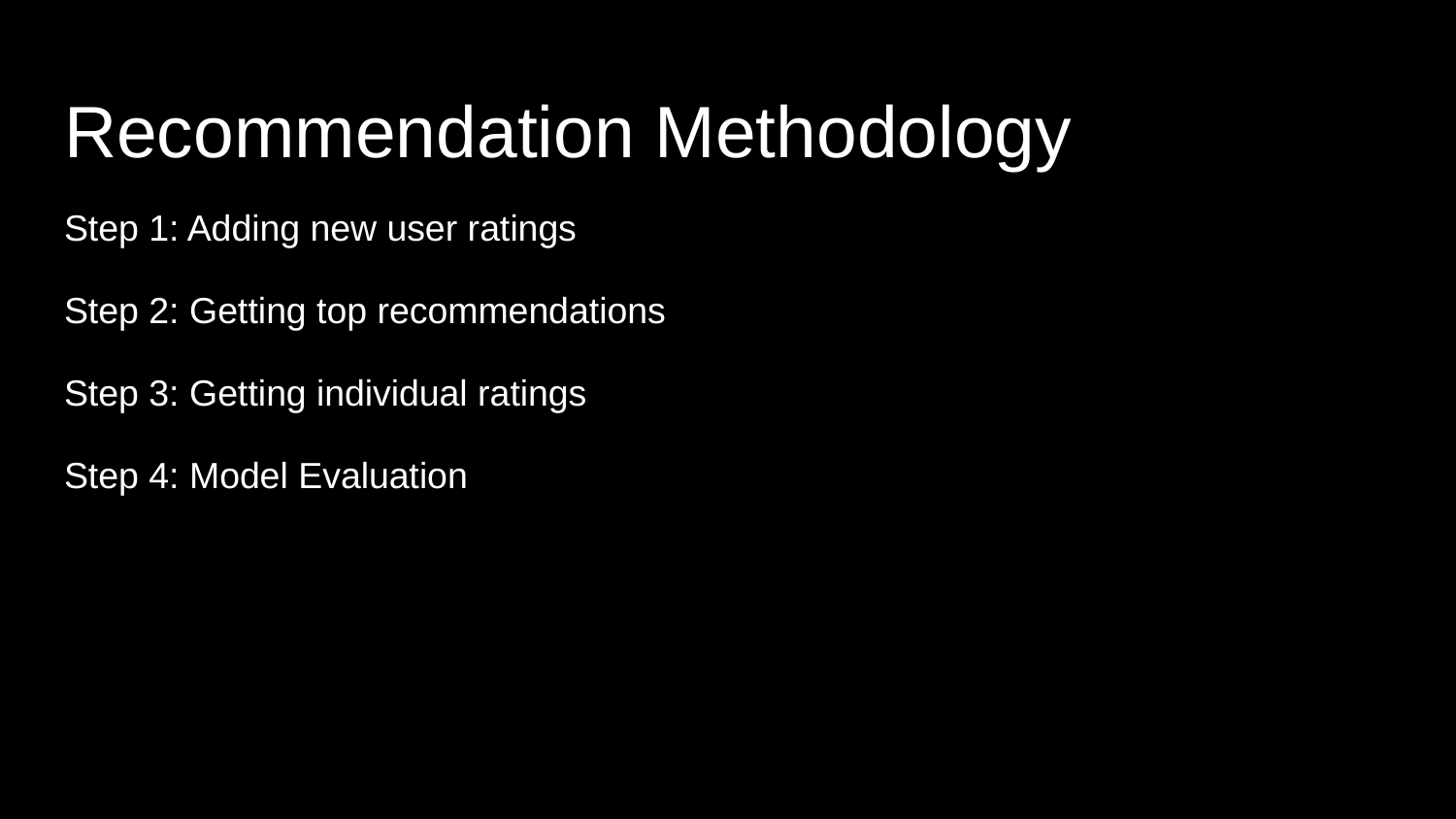

# Recommendation Methodology
Step 1: Adding new user ratings
Step 2: Getting top recommendations
Step 3: Getting individual ratings
Step 4: Model Evaluation